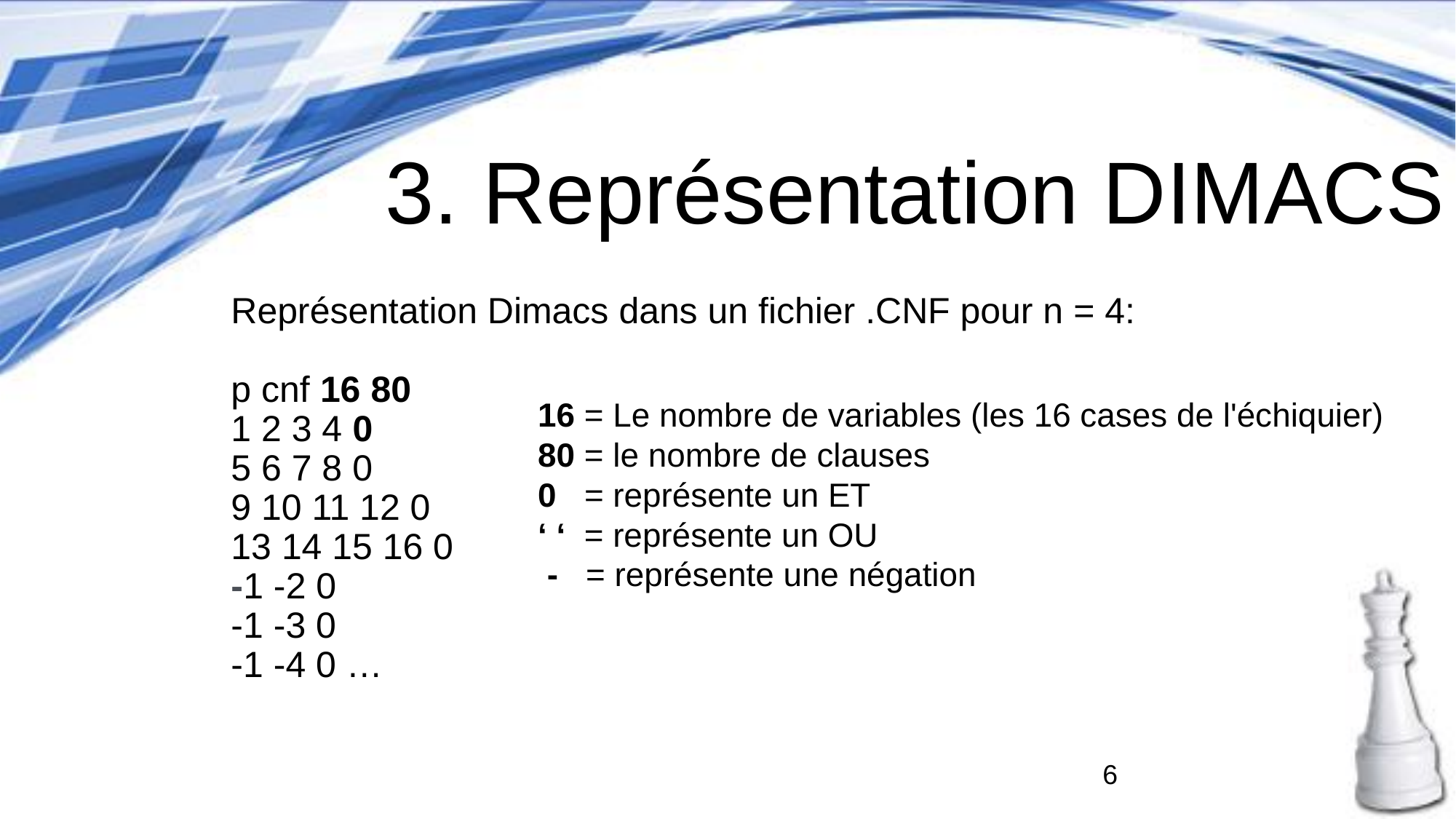

# 3. Représentation DIMACS
Représentation Dimacs dans un fichier .CNF pour n = 4:
p cnf 16 80
1 2 3 4 0
5 6 7 8 0
9 10 11 12 0
13 14 15 16 0
-1 -2 0
-1 -3 0
-1 -4 0 …

16 = Le nombre de variables (les 16 cases de l'échiquier)
80 = le nombre de clauses
0   = représente un ET
‘ ‘  = représente un OU
 -   = représente une négation
6